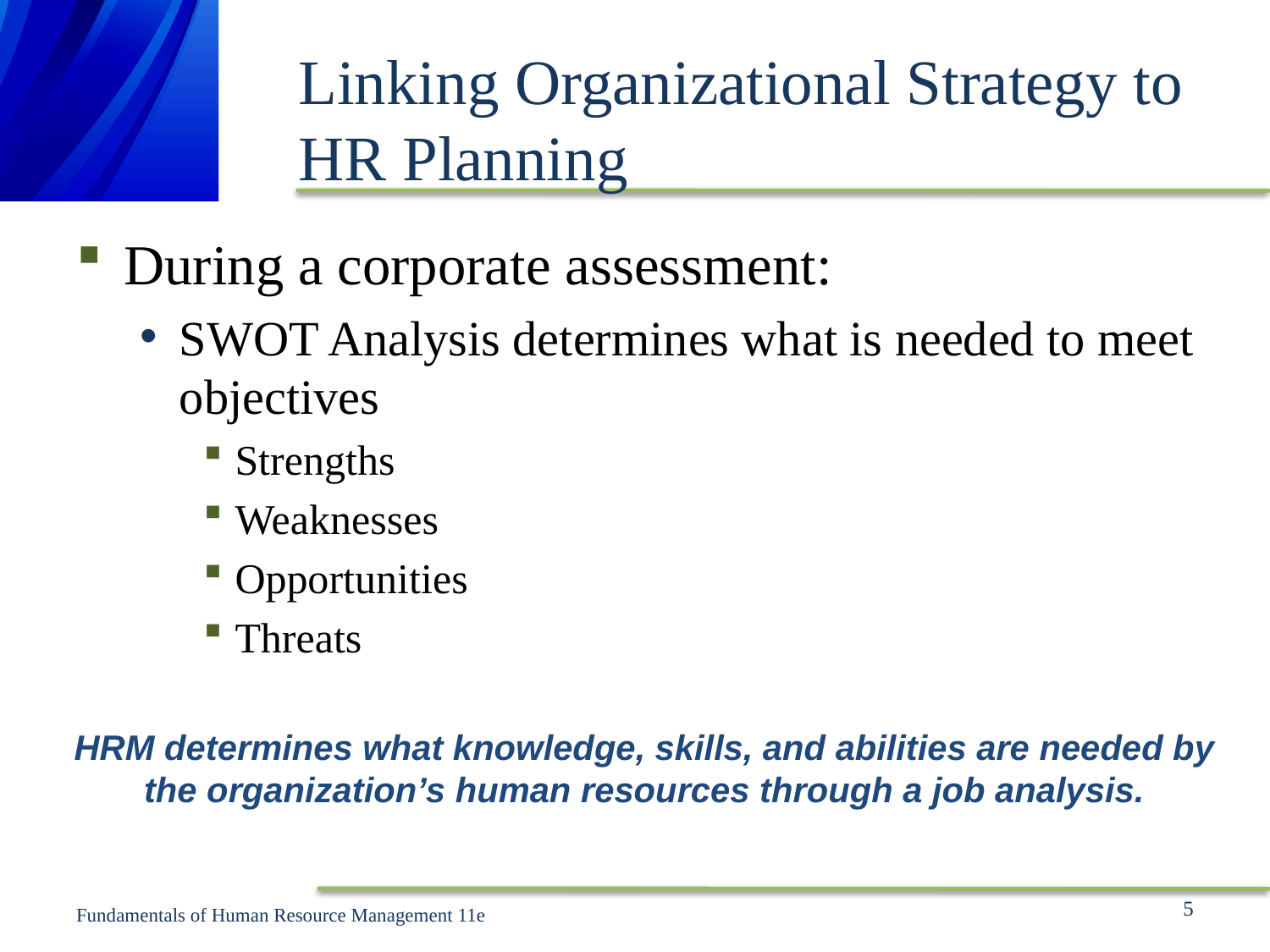

# Linking Organizational Strategy to HR Planning
During a corporate assessment:
SWOT Analysis determines what is needed to meet objectives
Strengths
Weaknesses
Opportunities
Threats

HRM determines what knowledge, skills, and abilities are needed by the organization’s human resources through a job analysis.
5
Fundamentals of Human Resource Management 11e